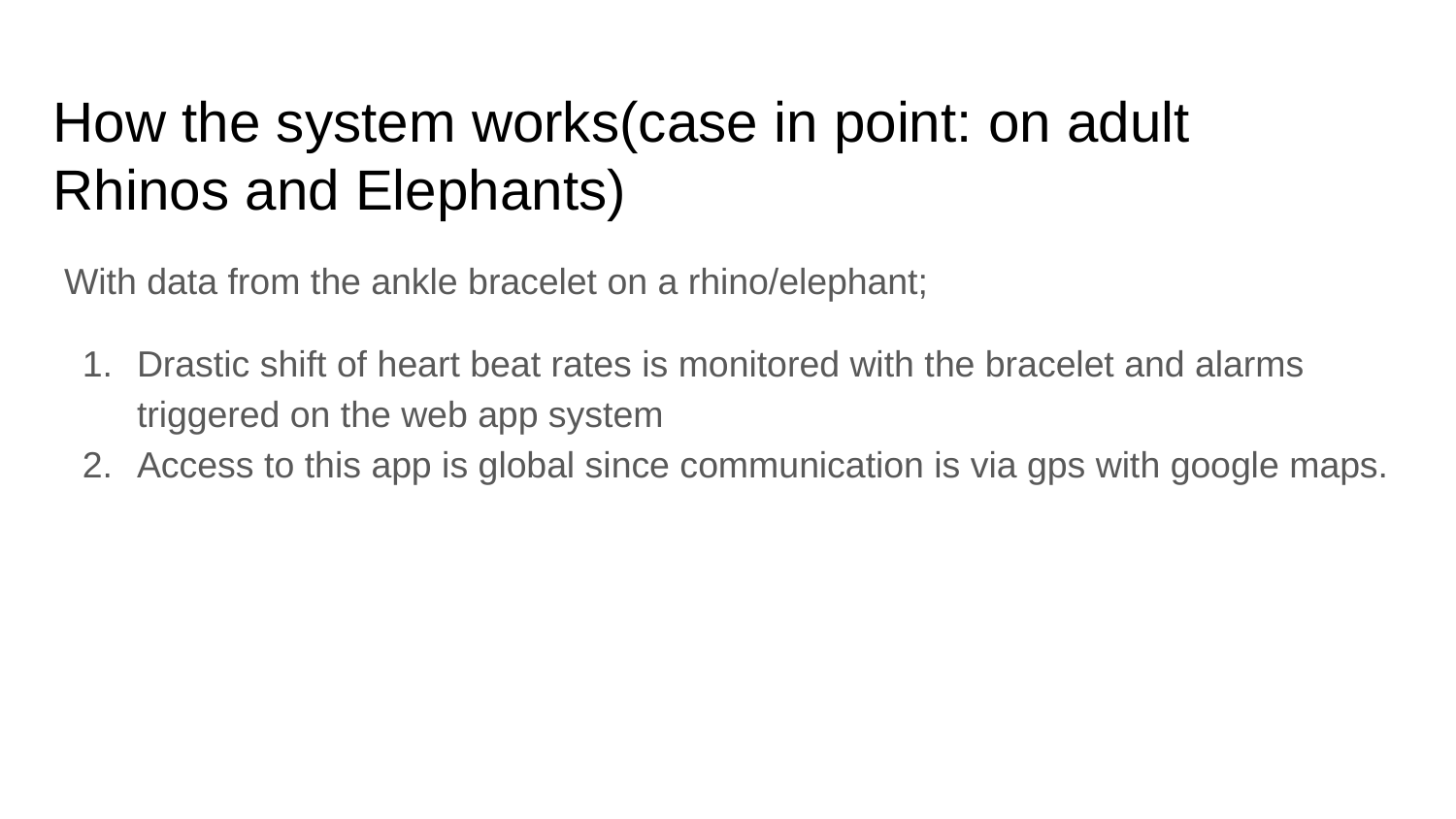

# How the system works(case in point: on adult Rhinos and Elephants)
With data from the ankle bracelet on a rhino/elephant;
Drastic shift of heart beat rates is monitored with the bracelet and alarms triggered on the web app system
Access to this app is global since communication is via gps with google maps.